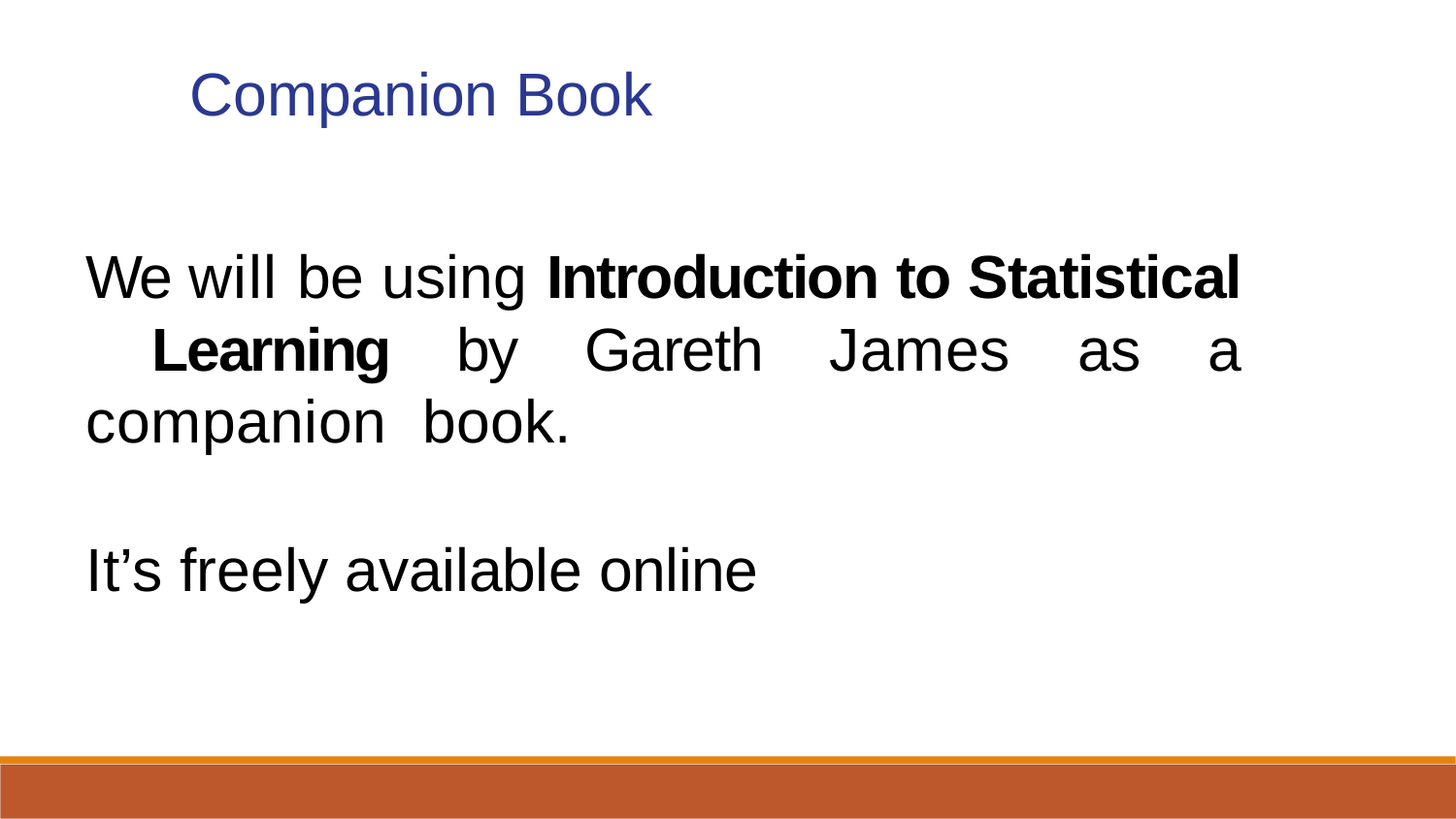

Companion Book

We will be using Introduction to Statistical  Learning by Gareth James as a companion  book.

It’s freely available online